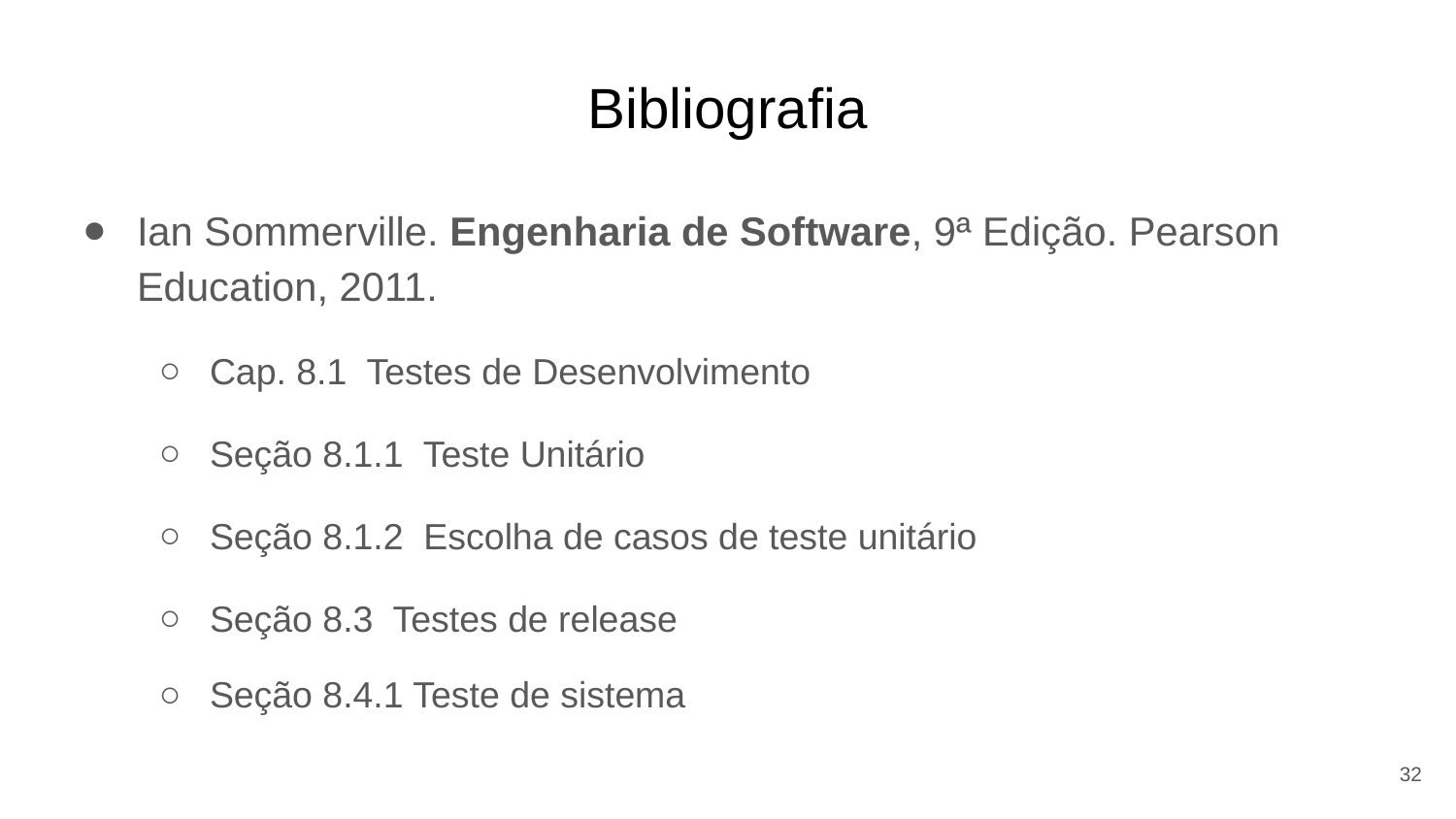

# Bibliografia
Ian Sommerville. Engenharia de Software, 9ª Edição. Pearson Education, 2011.
Cap. 8.1  Testes de Desenvolvimento
Seção 8.1.1  Teste Unitário
Seção 8.1.2  Escolha de casos de teste unitário
Seção 8.3  Testes de release
Seção 8.4.1 Teste de sistema
32